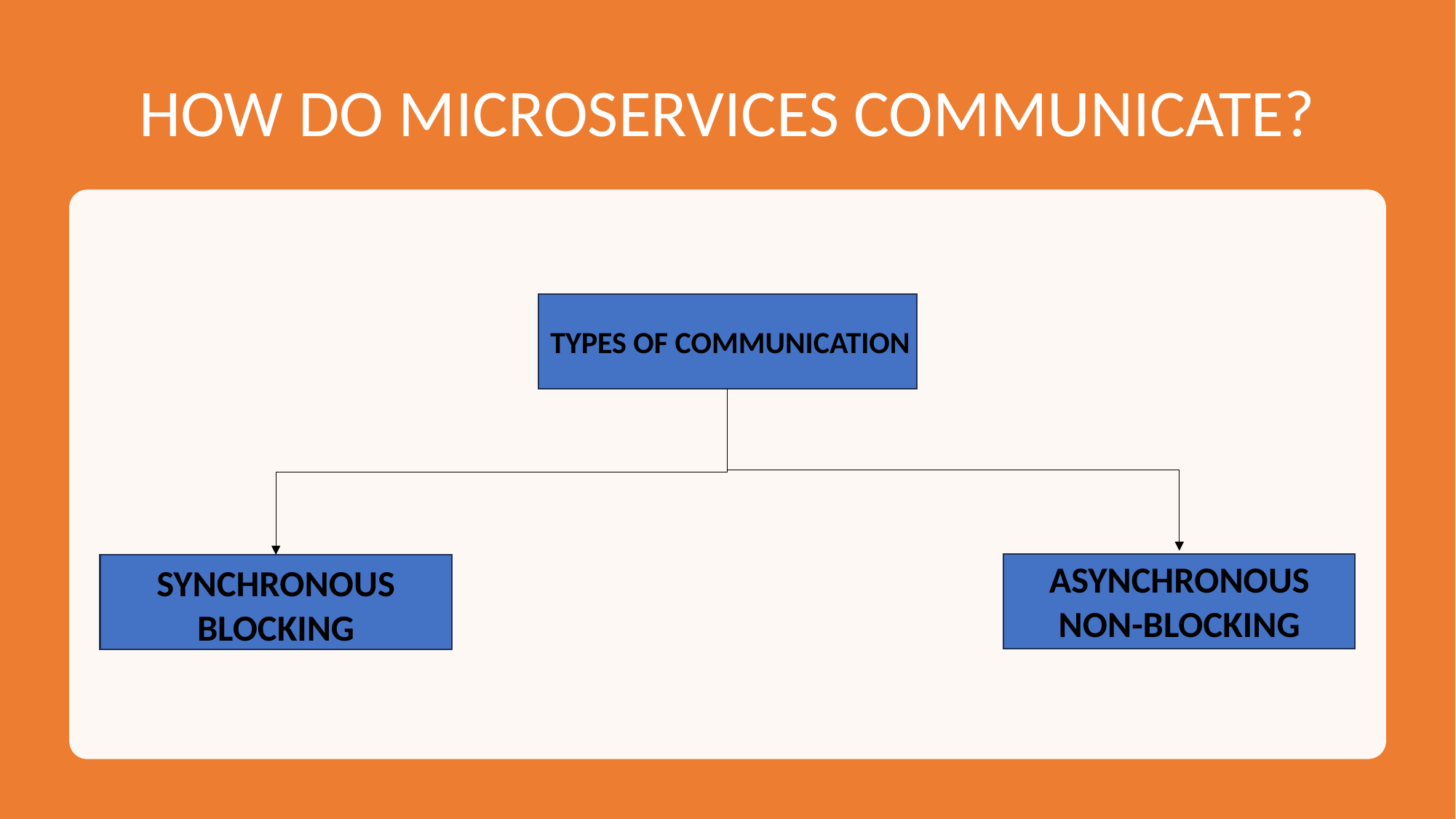

# HOW DO MICROSERVICES COMMUNICATE?

TYPES OF COMMUNICATION
ASYNCHRONOUS NON-BLOCKING

SYNCHRONOUS BLOCKING